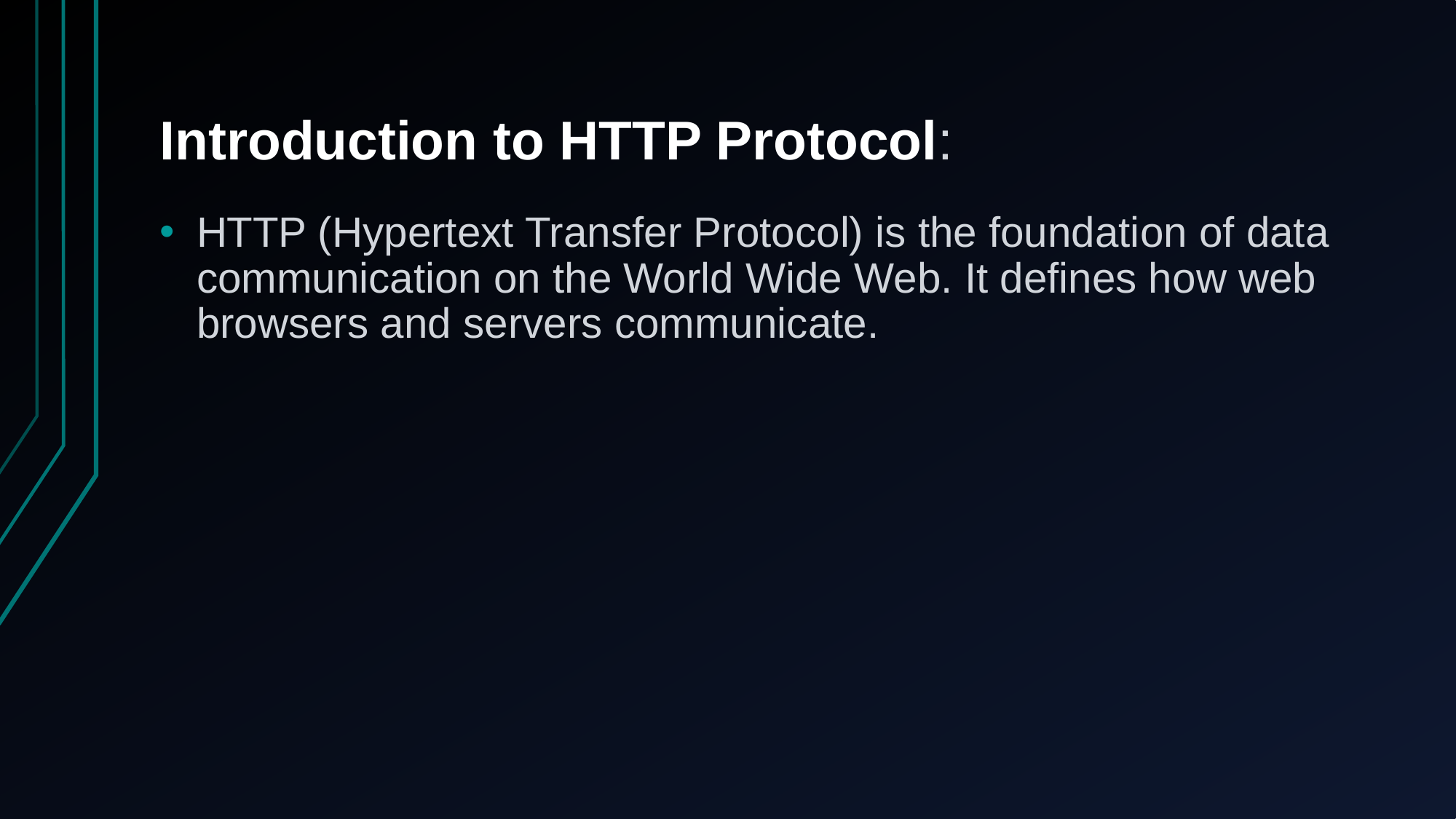

# Introduction to HTTP Protocol:
HTTP (Hypertext Transfer Protocol) is the foundation of data communication on the World Wide Web. It defines how web browsers and servers communicate.